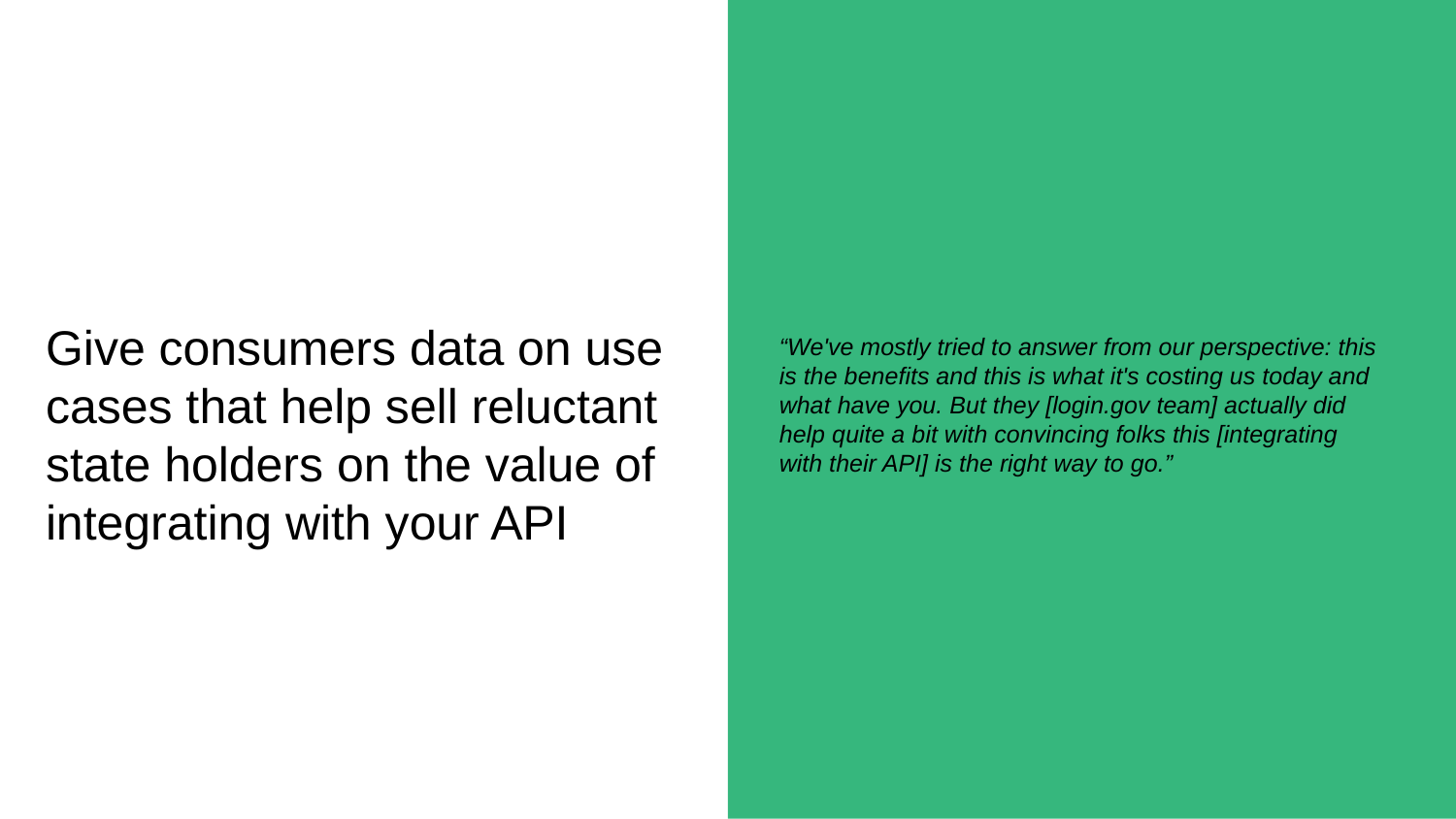

# Give consumers data on use cases that help sell reluctant state holders on the value of integrating with your API

“We've mostly tried to answer from our perspective: this is the benefits and this is what it's costing us today and what have you. But they [login.gov team] actually did help quite a bit with convincing folks this [integrating with their API] is the right way to go.”